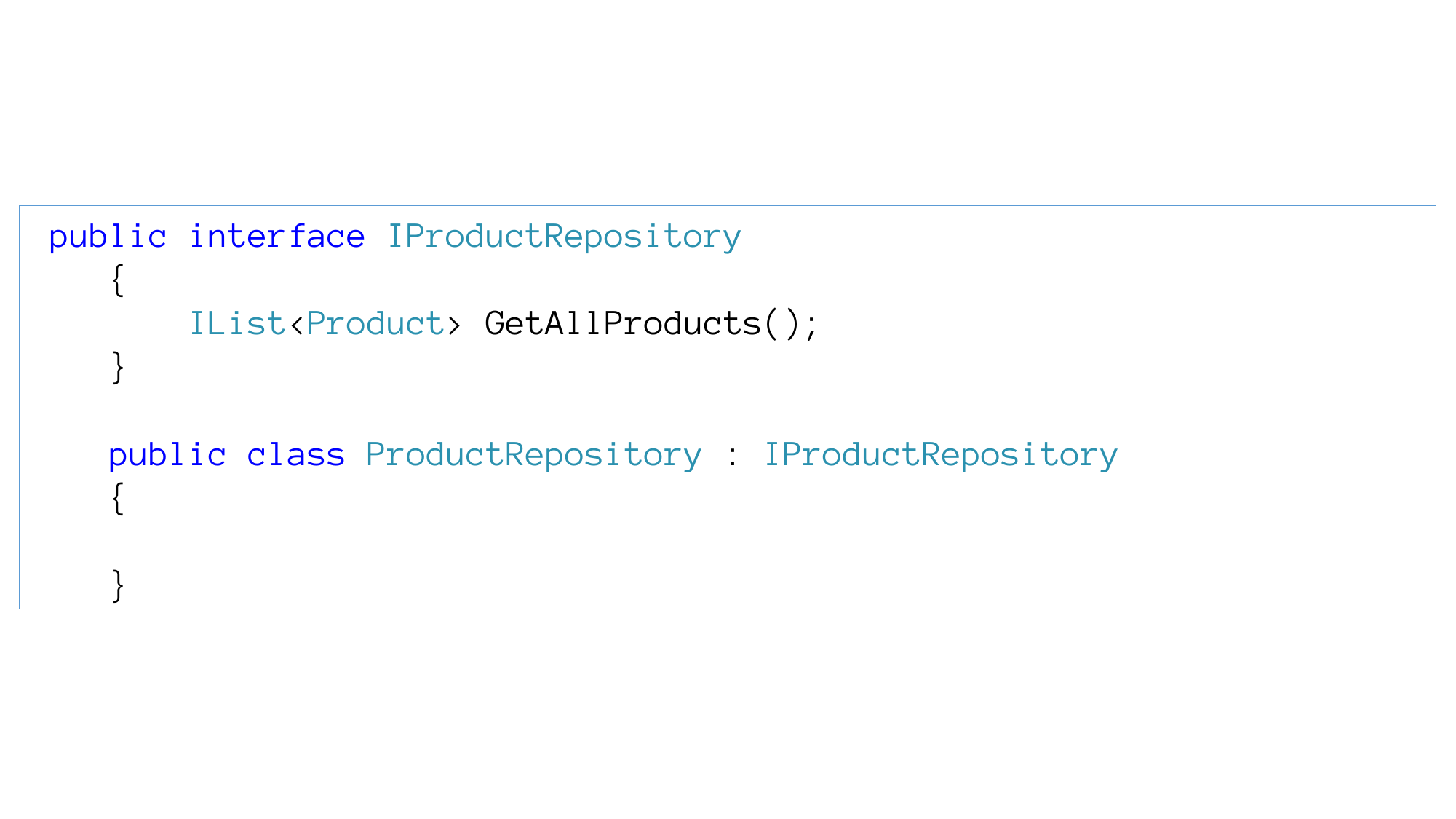

public interface IProductRepository
    {
        IList<Product> GetAllProducts();
    }

    public class ProductRepository : IProductRepository
    {

    }